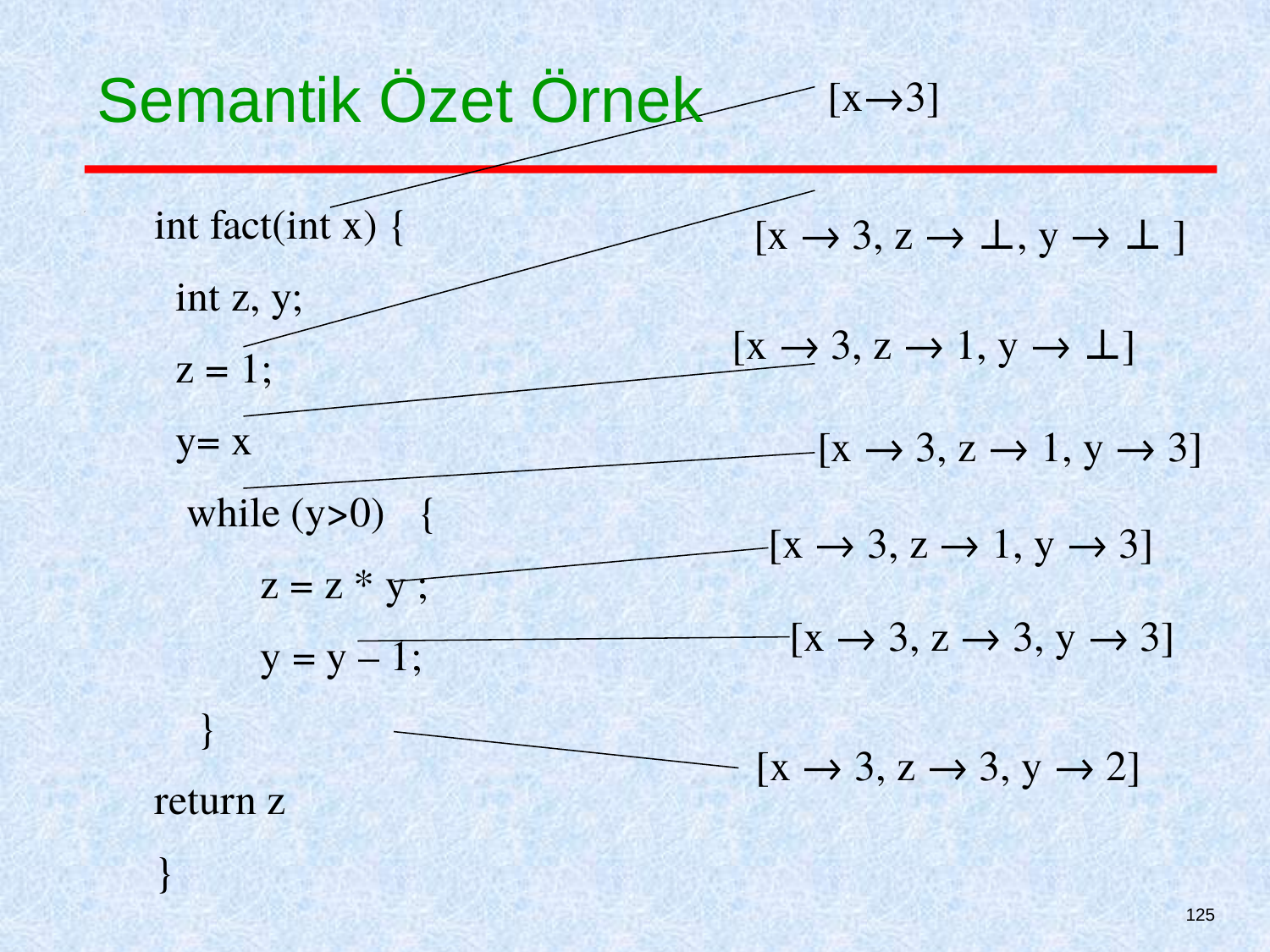

Semantik Özet Örnek
[x→3]

int fact(int x) {
  int z, y;
  z = 1;
  y= x
   while (y>0)   {
          z = z * y ;
          y = y – 1;
    }
return z
}

[x → 3, z → ⊥, y → ⊥ ]
[x → 3, z → 1, y → ⊥]

[x → 3, z → 1, y → 3]

[x → 3, z → 1, y → 3]

[x → 3, z → 3, y → 3]

[x → 3, z → 3, y → 2]
125